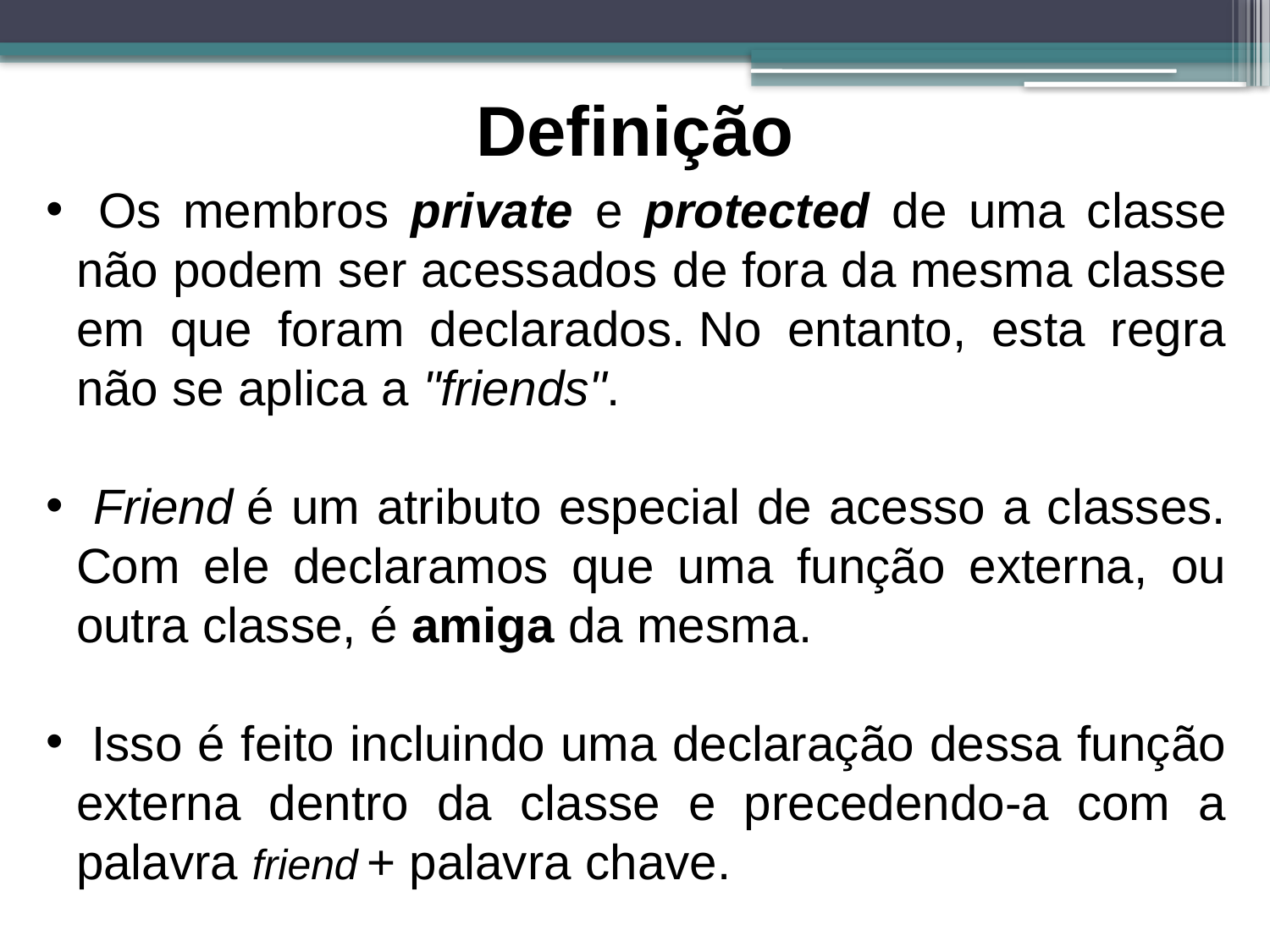

Definição
 Os membros private e protected de uma classe não podem ser acessados ​​de fora da mesma classe em que foram declarados. No entanto, esta regra não se aplica a "friends".

 Friend é um atributo especial de acesso a classes. Com ele declaramos que uma função externa, ou outra classe, é amiga da mesma.

 Isso é feito incluindo uma declaração dessa função externa dentro da classe e precedendo-a com a palavra friend + palavra chave.